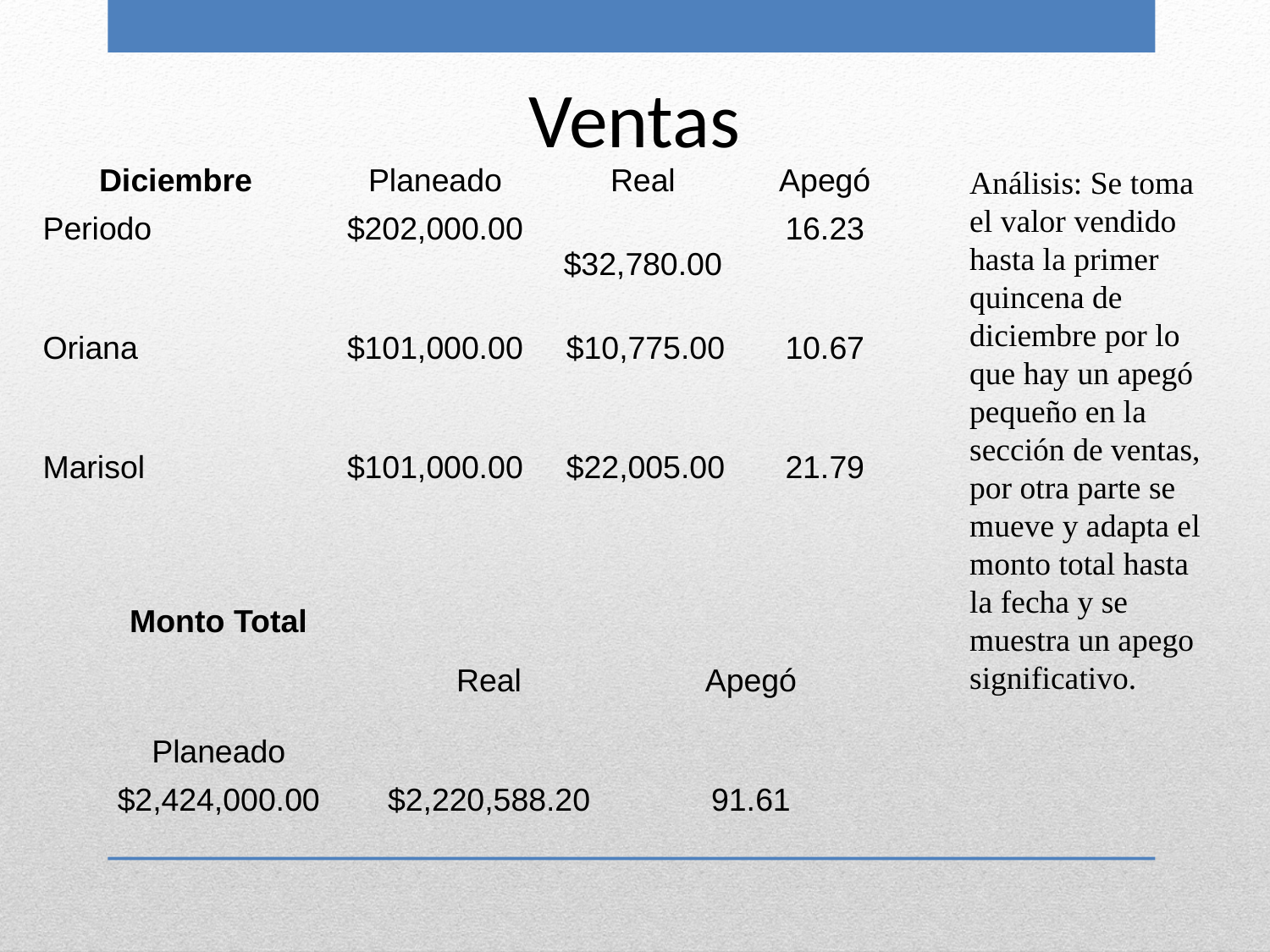

Ventas
Análisis: Se toma el valor vendido hasta la primer quincena de diciembre por lo que hay un apegó pequeño en la sección de ventas, por otra parte se mueve y adapta el monto total hasta la fecha y se muestra un apego significativo.

| Diciembre | Planeado | Real | Apegó |
| --- | --- | --- | --- |
| Periodo | $202,000.00 | $32,780.00 | 16.23 |
| Oriana | $101,000.00 | $10,775.00 | 10.67 |
| Marisol | $101,000.00 | $22,005.00 | 21.79 |

| Monto Total |  |  |
| --- | --- | --- |
| Planeado | Real | Apegó |
| $2,424,000.00 | $2,220,588.20 | 91.61 |